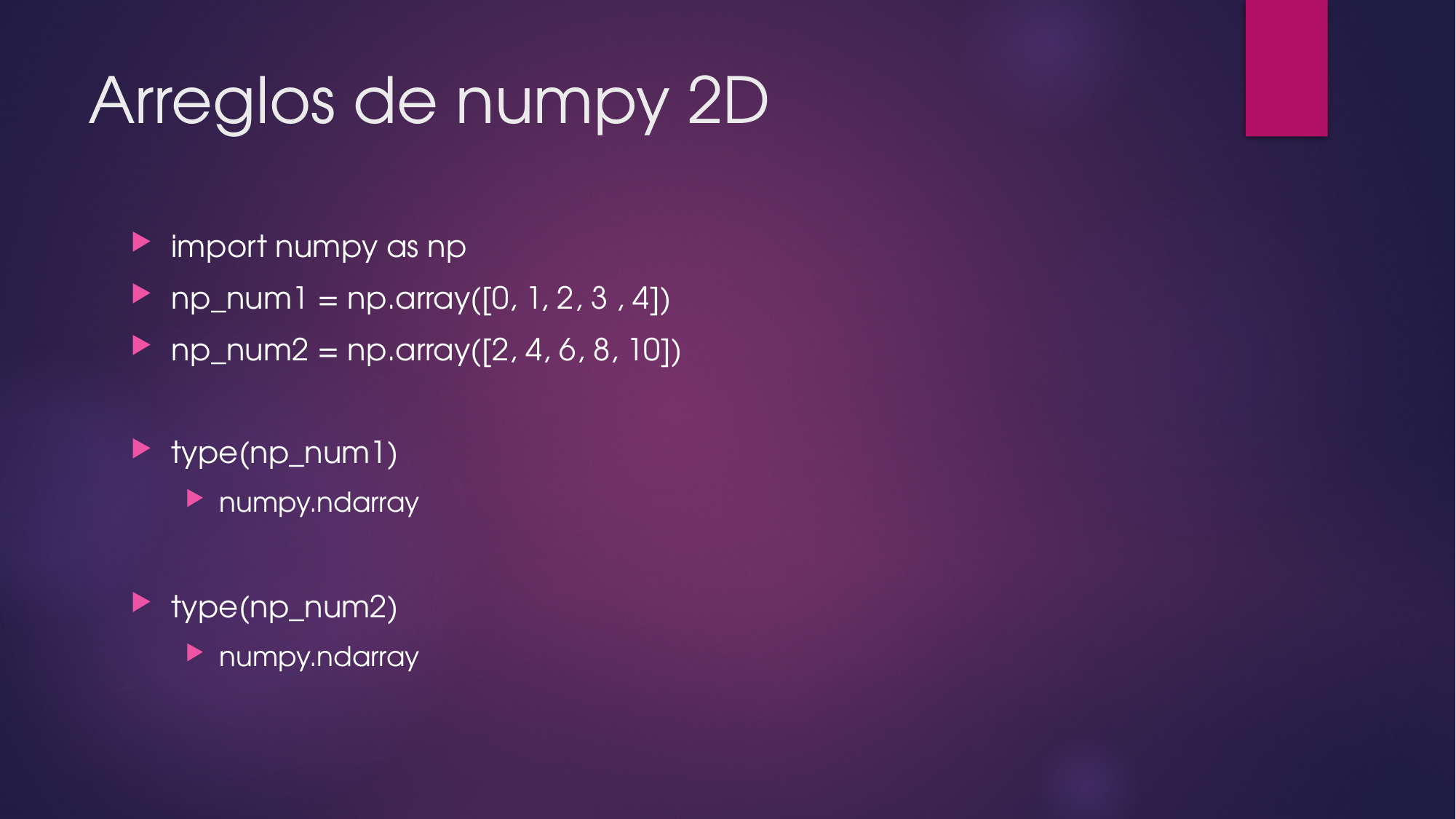

# Arreglos de numpy 2D
import numpy as np
np_num1 = np.array([0, 1, 2, 3 , 4])
np_num2 = np.array([2, 4, 6, 8, 10])

type(np_num1)
numpy.ndarray

type(np_num2)
numpy.ndarray